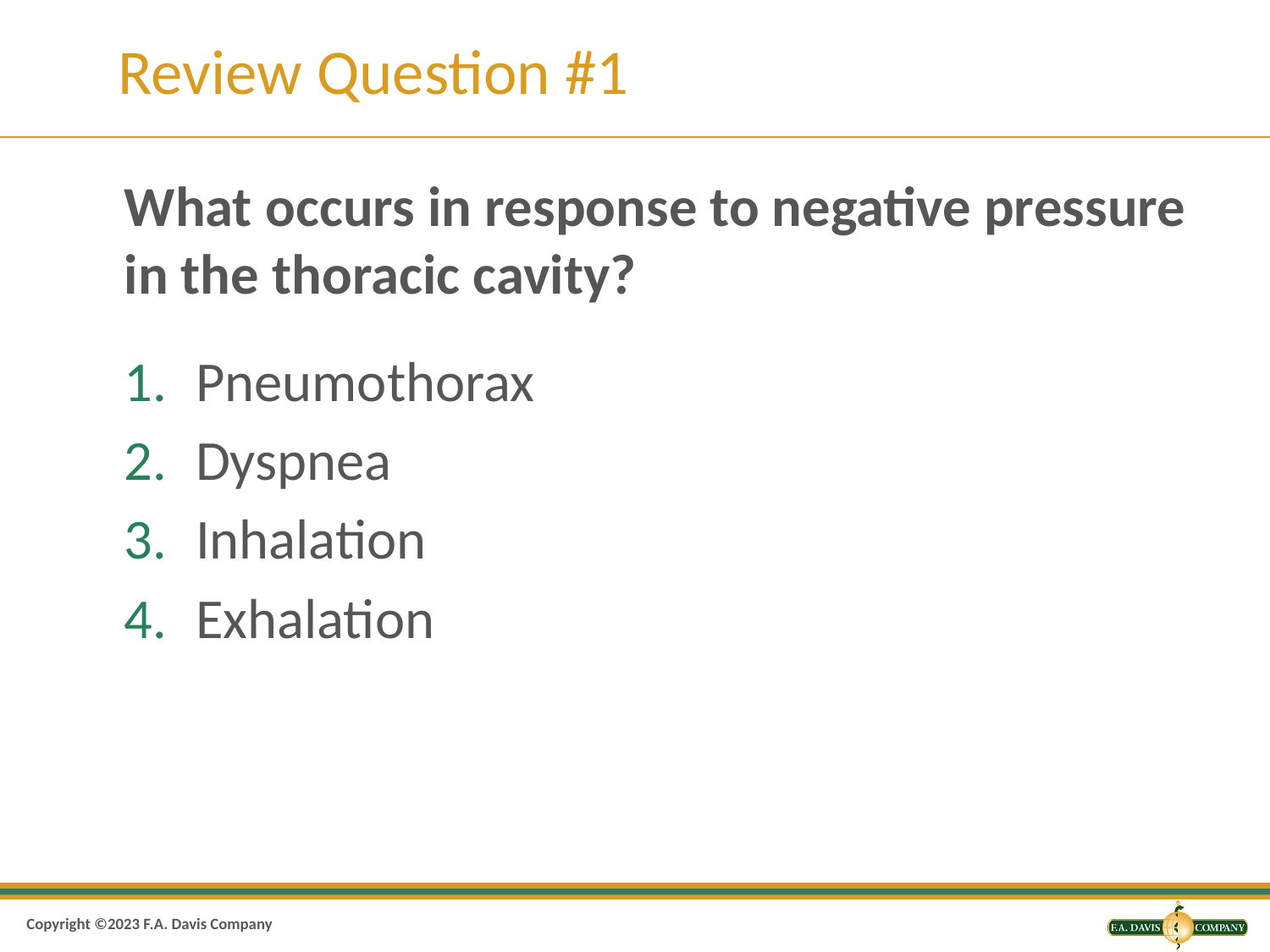

# Review Question #1
What occurs in response to negative pressure in the thoracic cavity?
Pneumothorax
Dyspnea
Inhalation
Exhalation